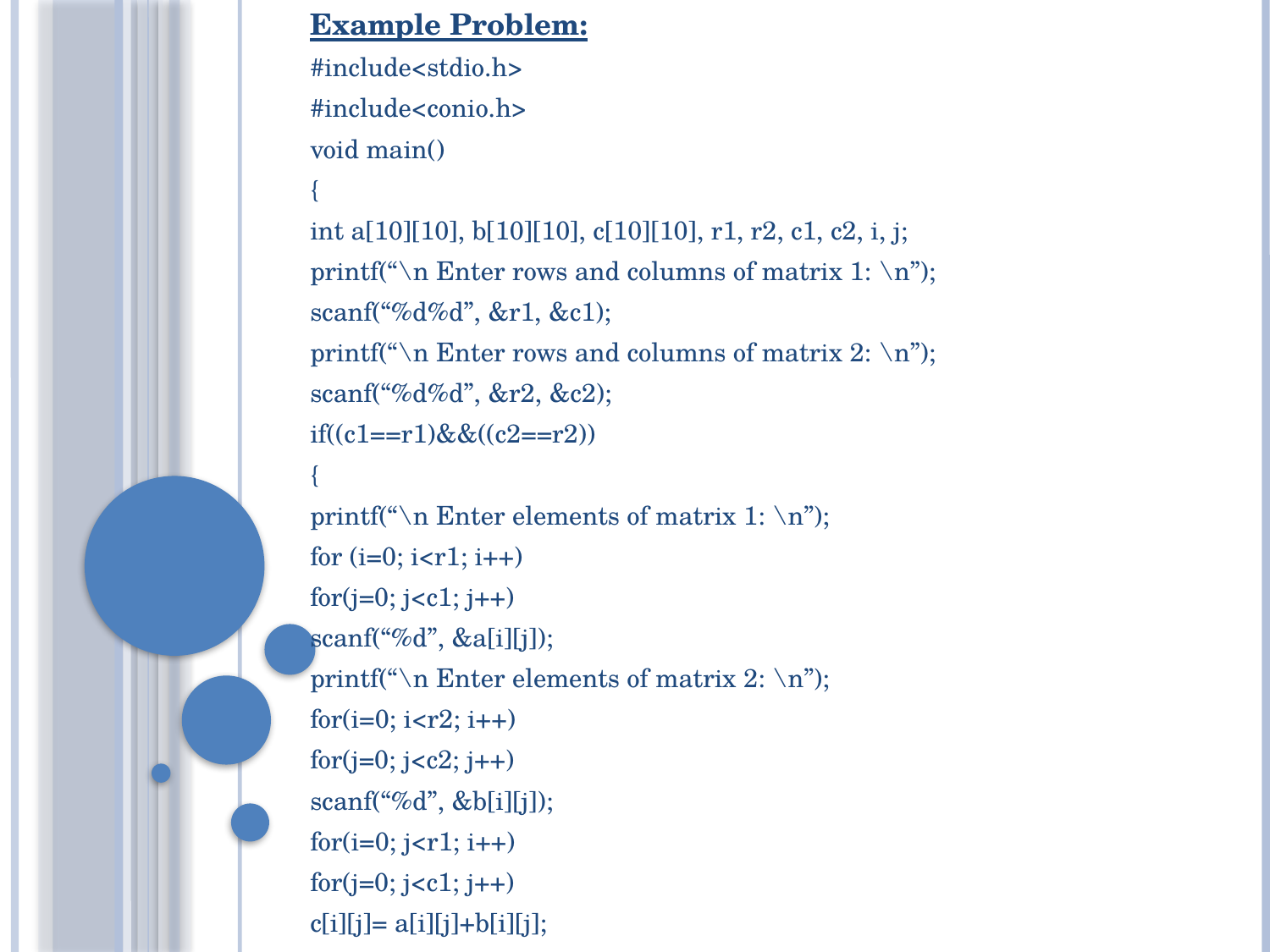

Example Problem:
#include<stdio.h>
#include<conio.h>
void main()
{
int a[10][10], b[10][10], c[10][10], r1, r2, c1, c2, i, j;
printf(“\n Enter rows and columns of matrix 1: \n”);
scanf(“%d%d”, &r1, &c1);
printf(“\n Enter rows and columns of matrix 2: \n”);
scanf(“%d%d”, &r2, &c2);
if((c1==r1)&&((c2==r2))
{
printf(“\n Enter elements of matrix 1: \n”);
for (i=0; i<r1; i++)
for(j=0; j<c1; j++)
scanf(“%d”, &a[i][j]);
printf(“\n Enter elements of matrix 2: \n”);
for(i=0; i<r2; i++)
for(j=0; j<c2; j++)
scanf(“%d”, &b[i][j]);
for(i=0; j<r1; i++)
for(j=0; j<c1; j++)
c[i][j]= a[i][j]+b[i][j];